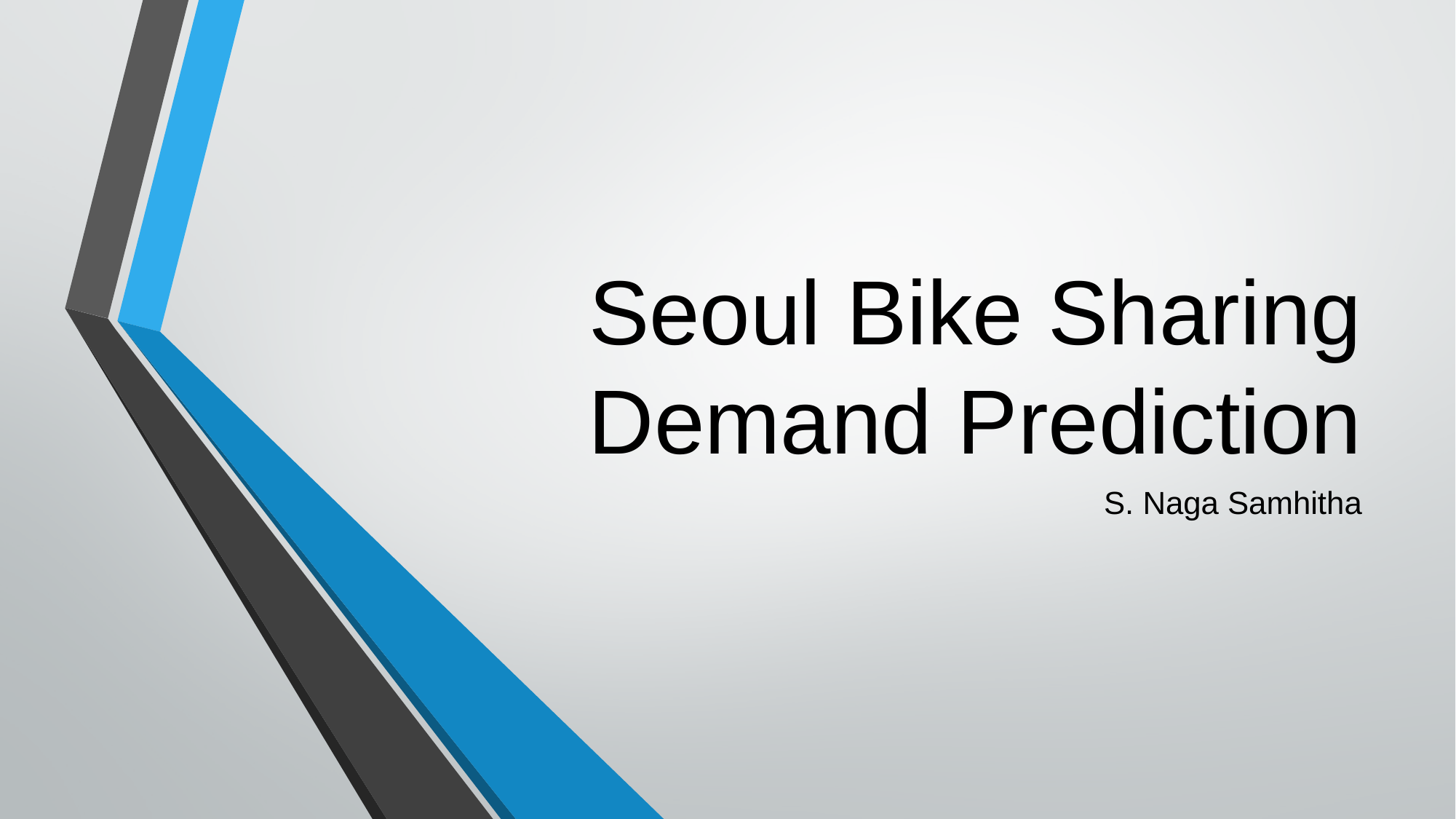

# Seoul Bike Sharing Demand Prediction
S. Naga Samhitha